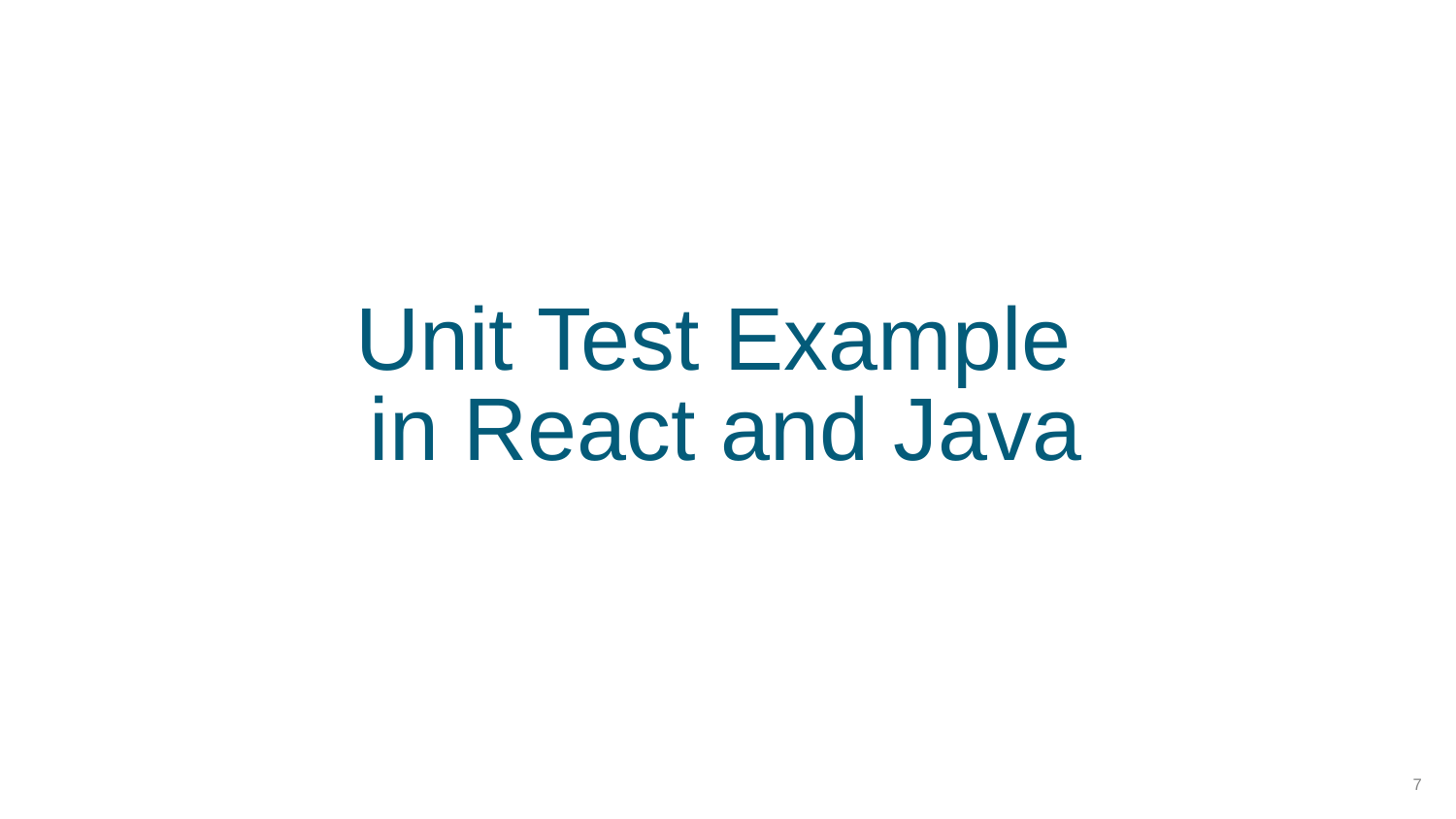

Unit Test Example
in React and Java
7